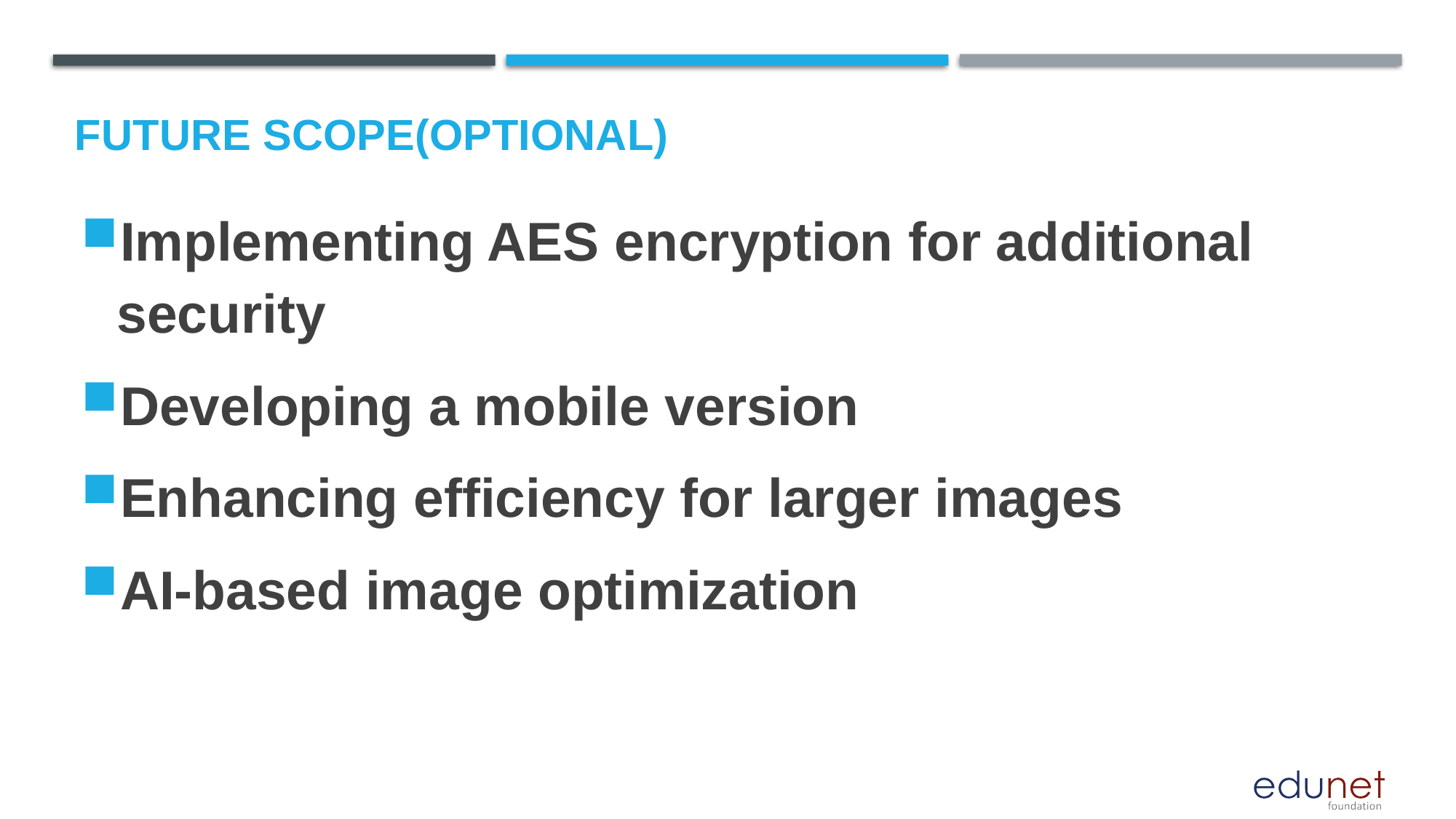

Future scope(optional)
Implementing AES encryption for additional security
Developing a mobile version
Enhancing efficiency for larger images
AI-based image optimization